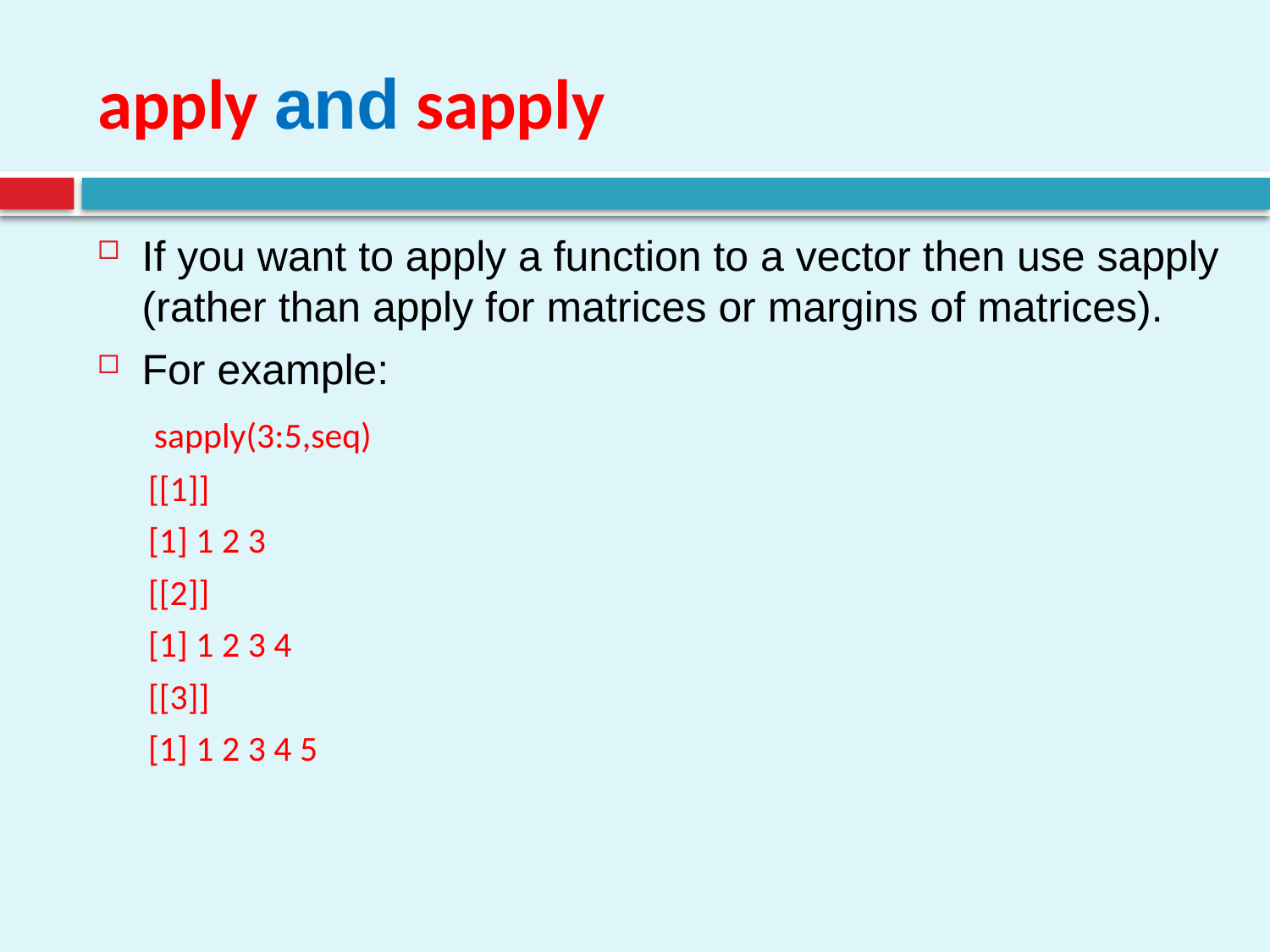

# apply and sapply
If you want to apply a function to a vector then use sapply (rather than apply for matrices or margins of matrices).
For example:
	 sapply(3:5,seq)
[[1]]
[1] 1 2 3
[[2]]
[1] 1 2 3 4
[[3]]
[1] 1 2 3 4 5